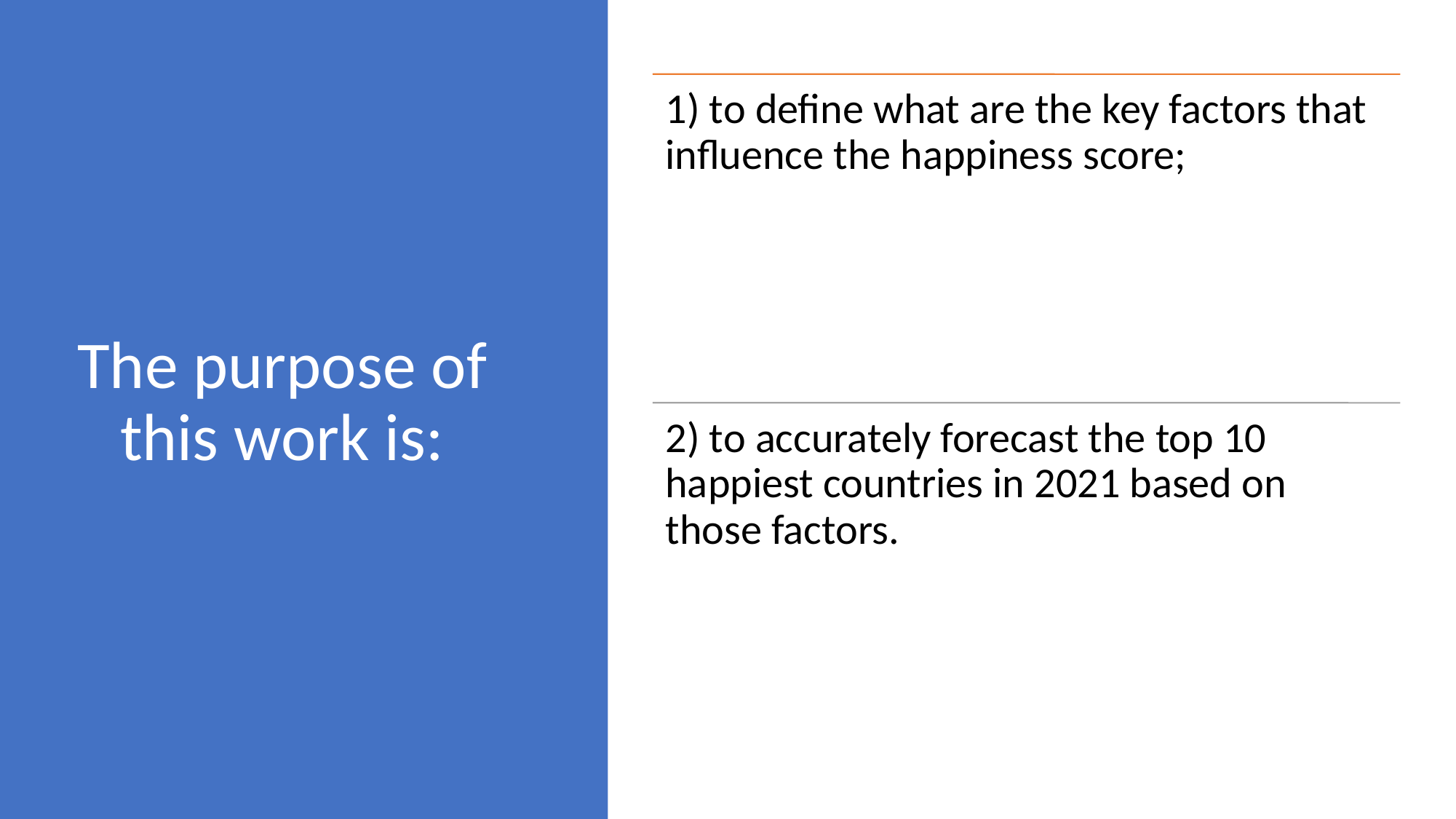

# The purpose of this work is:
1) to define what are the key factors that influence the happiness score;
2) to accurately forecast the top 10 happiest countries in 2021 based on those factors.